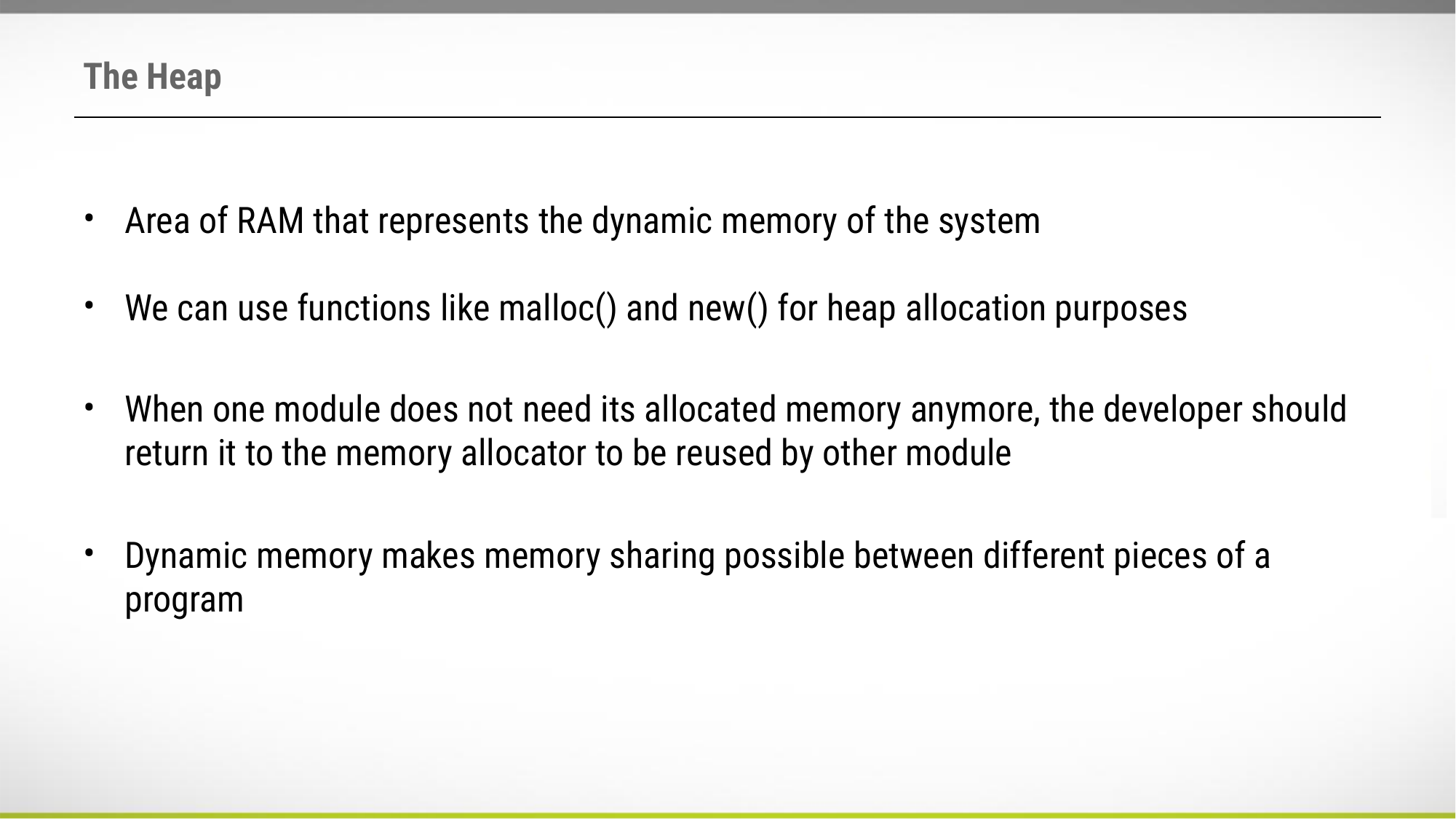

# The Heap
Area of RAM that represents the dynamic memory of the system

We can use functions like malloc() and new() for heap allocation purposes

When one module does not need its allocated memory anymore, the developer should return it to the memory allocator to be reused by other module

Dynamic memory makes memory sharing possible between different pieces of a program